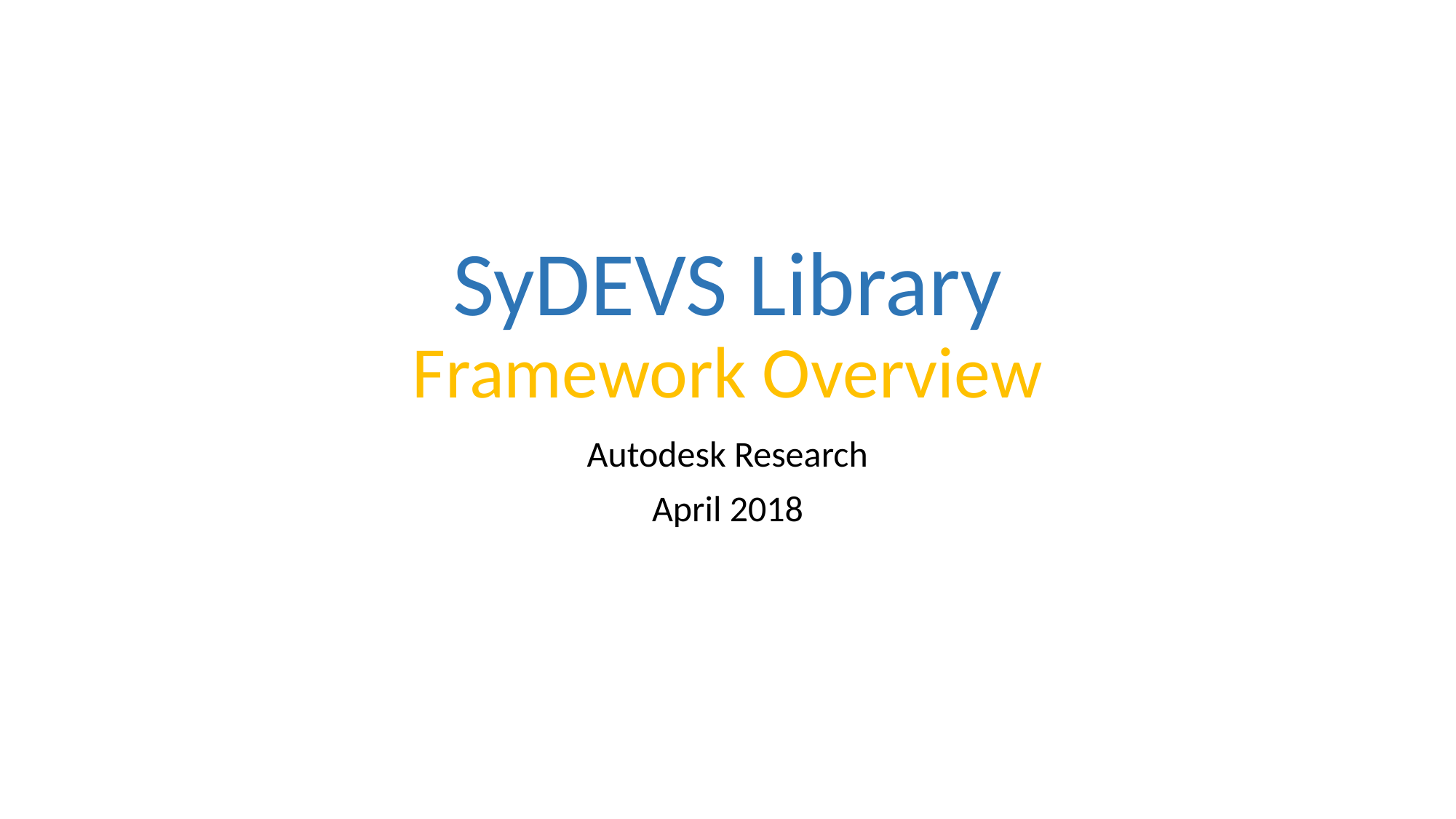

# SyDEVS Library Framework Overview
Autodesk Research
April 2018